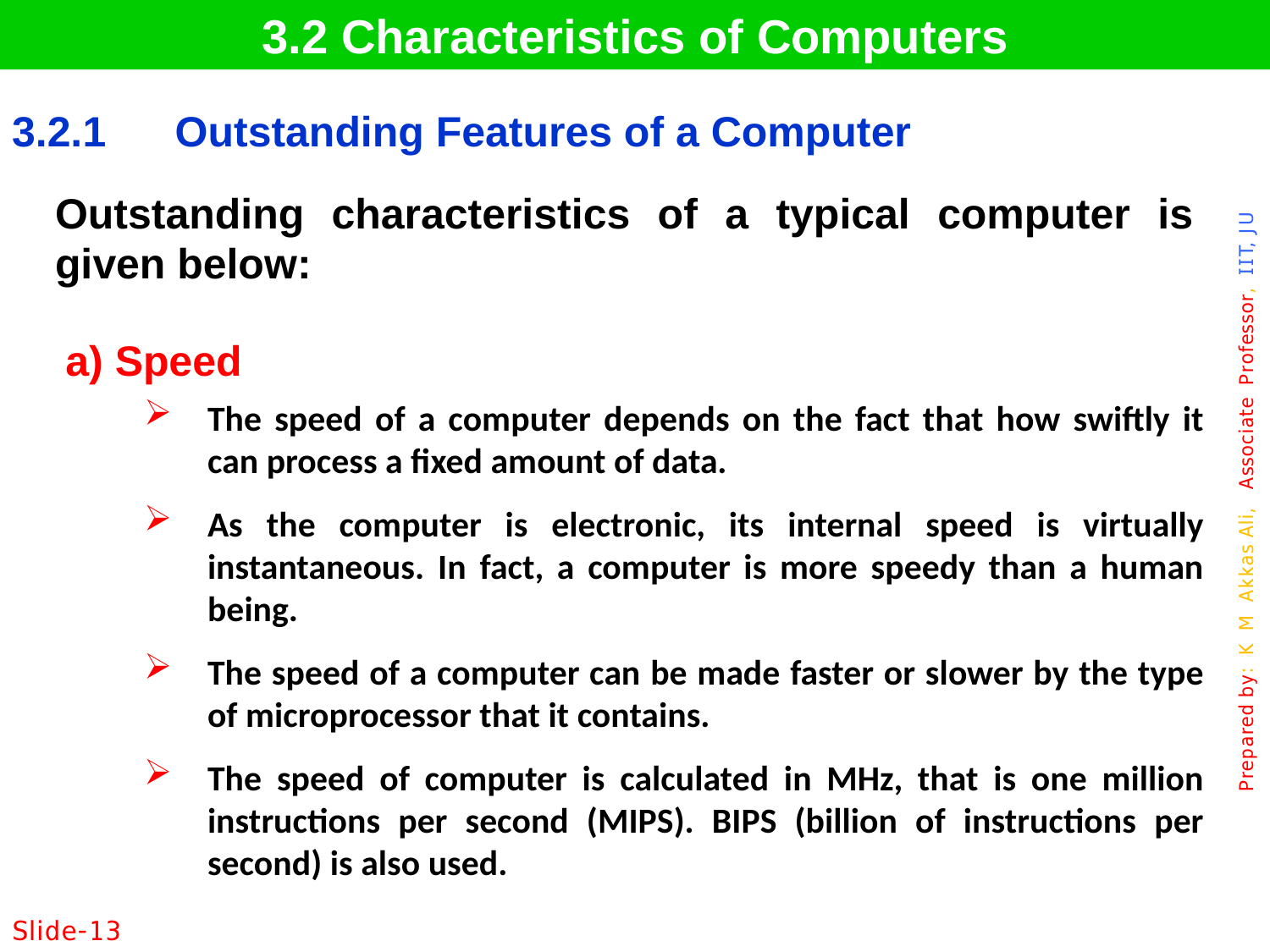

3.2 Characteristics of Computers
| 3.2.1 | Outstanding Features of a Computer |
| --- | --- |
Outstanding characteristics of a typical computer is given below:
a) Speed
The speed of a computer depends on the fact that how swiftly it can process a fixed amount of data.
As the computer is electronic, its internal speed is virtually instantaneous. In fact, a computer is more speedy than a human being.
The speed of a computer can be made faster or slower by the type of microprocessor that it contains.
The speed of computer is calculated in MHz, that is one million instructions per second (MIPS). BIPS (billion of instructions per second) is also used.

Slide-13